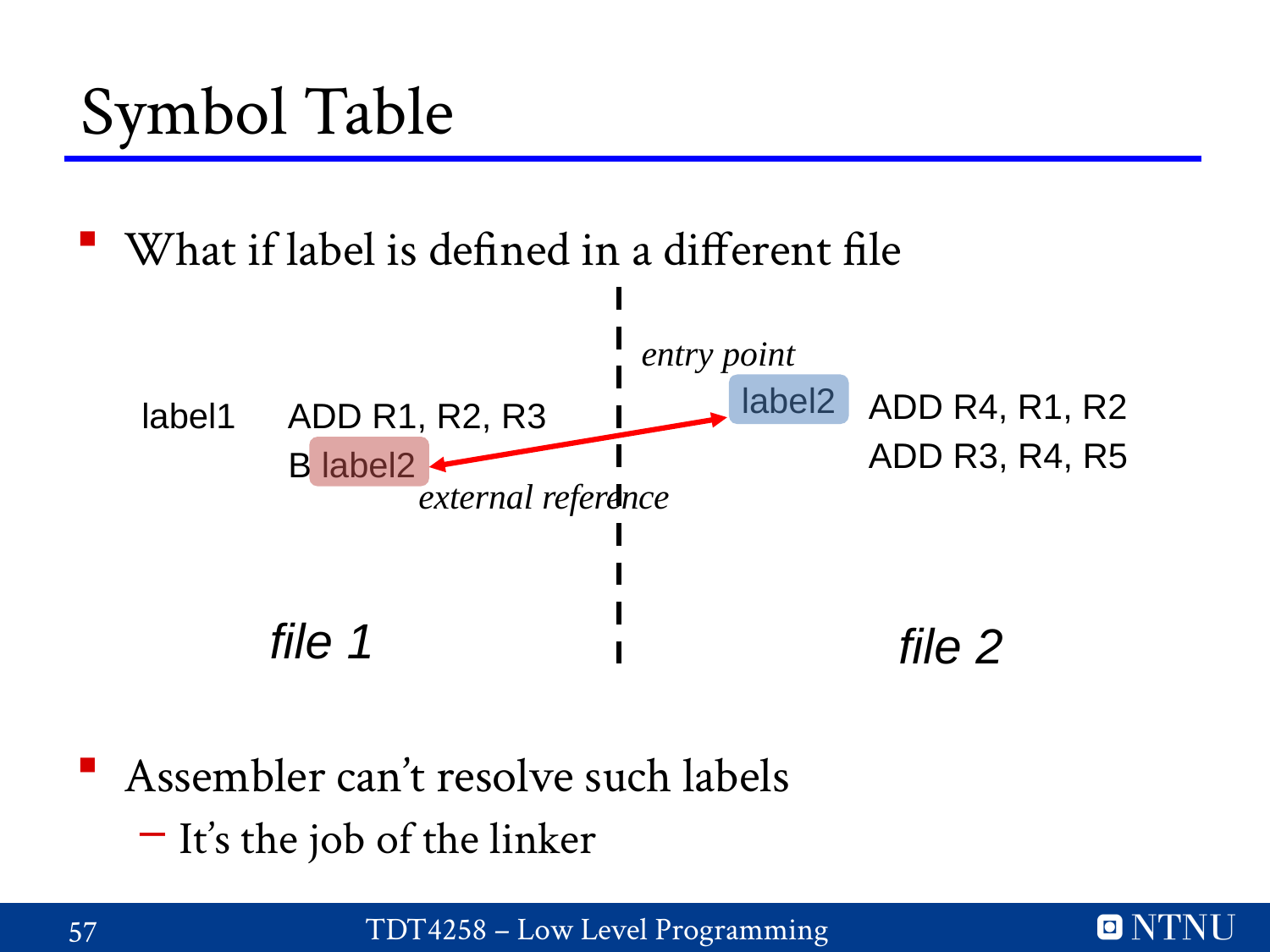

Symbol Table
What if label is defined in a different file

Assembler can’t resolve such labels
It’s the job of the linker

entry point

label2

ADD R4, R1, R2
label1	ADD R1, R2, R3

ADD R3, R4, R5

B label2

external reference

file 1
file 2